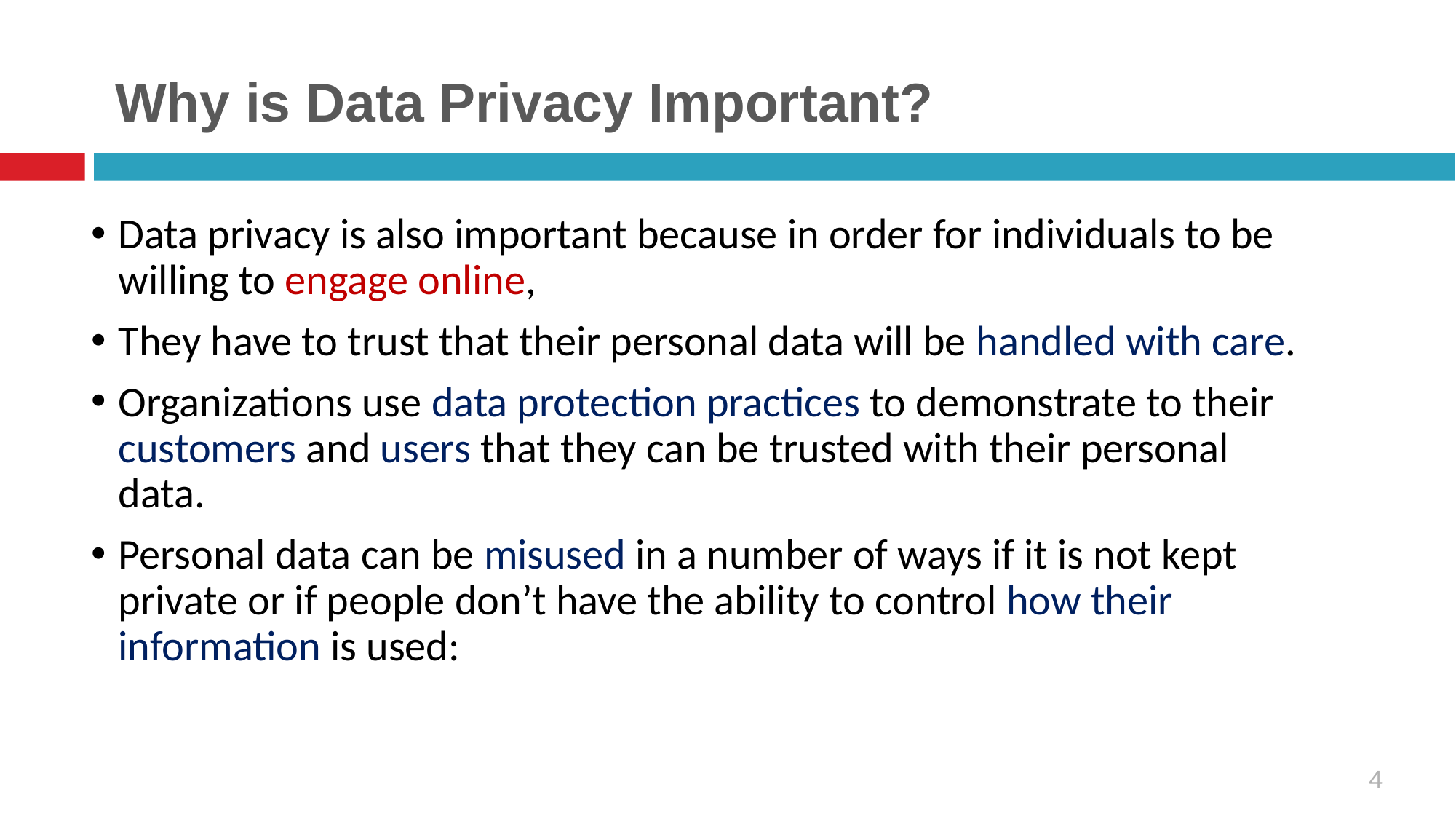

# Why is Data Privacy Important?
Data privacy is also important because in order for individuals to be willing to engage online,
They have to trust that their personal data will be handled with care.
Organizations use data protection practices to demonstrate to their customers and users that they can be trusted with their personal data.
Personal data can be misused in a number of ways if it is not kept private or if people don’t have the ability to control how their information is used:
4